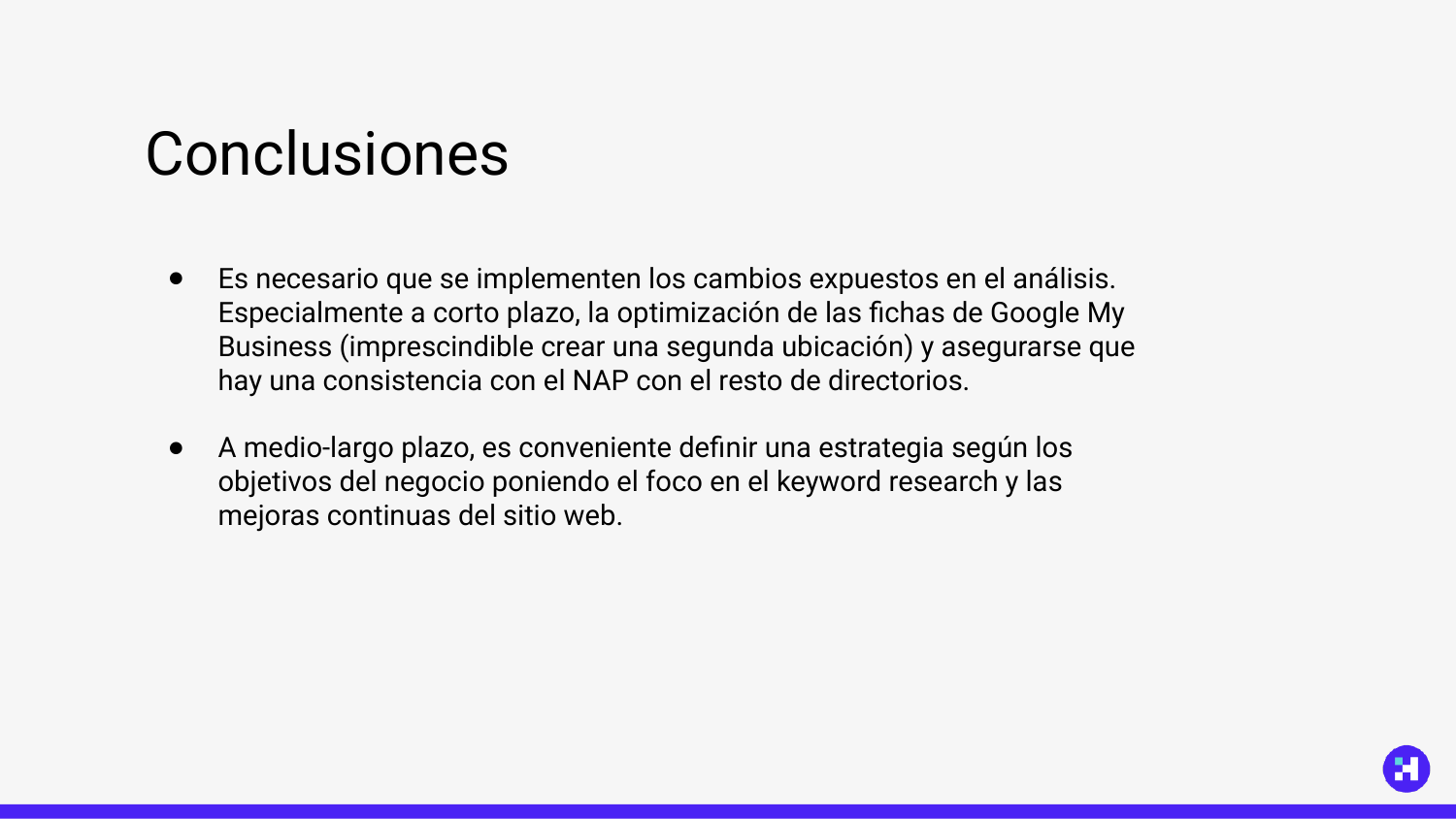

Conclusiones

Es necesario que se implementen los cambios expuestos en el análisis. Especialmente a corto plazo, la optimización de las fichas de Google My Business (imprescindible crear una segunda ubicación) y asegurarse que hay una consistencia con el NAP con el resto de directorios.

A medio-largo plazo, es conveniente definir una estrategia según los objetivos del negocio poniendo el foco en el keyword research y las mejoras continuas del sitio web.